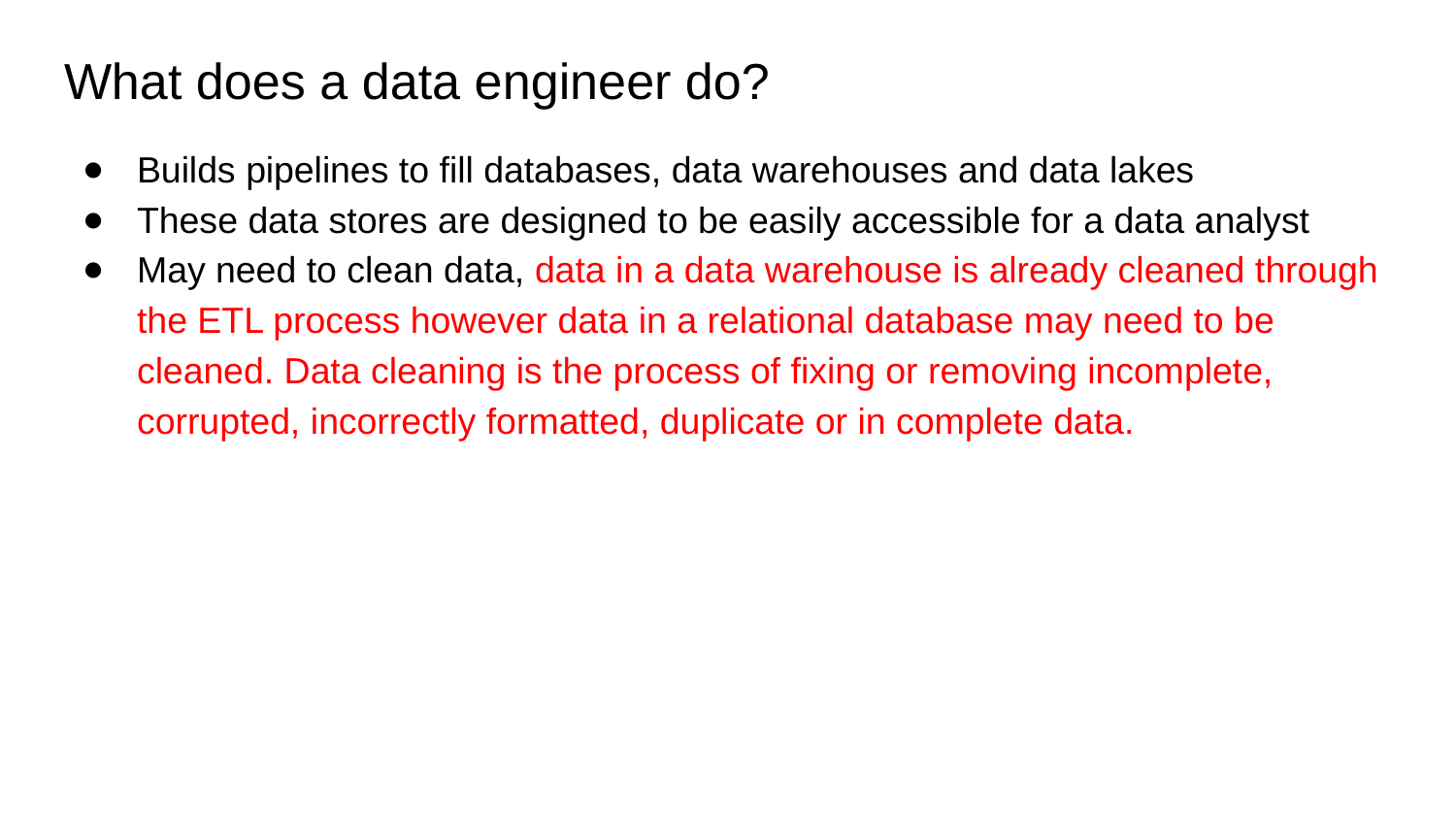

What does a data engineer do?
Builds pipelines to fill databases, data warehouses and data lakes
These data stores are designed to be easily accessible for a data analyst
May need to clean data, data in a data warehouse is already cleaned through the ETL process however data in a relational database may need to be cleaned. Data cleaning is the process of fixing or removing incomplete, corrupted, incorrectly formatted, duplicate or in complete data.